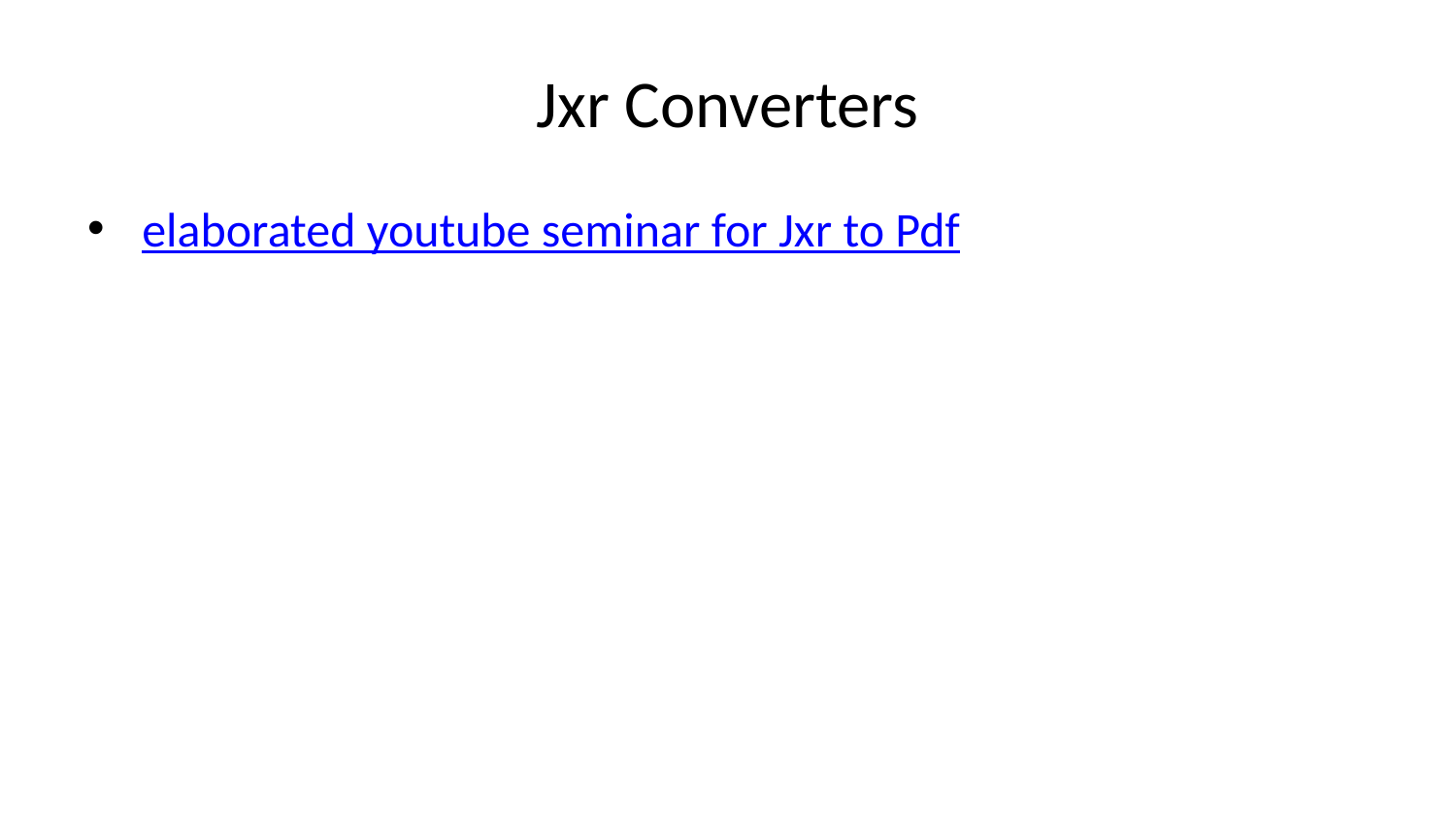

# Jxr Converters
elaborated youtube seminar for Jxr to Pdf